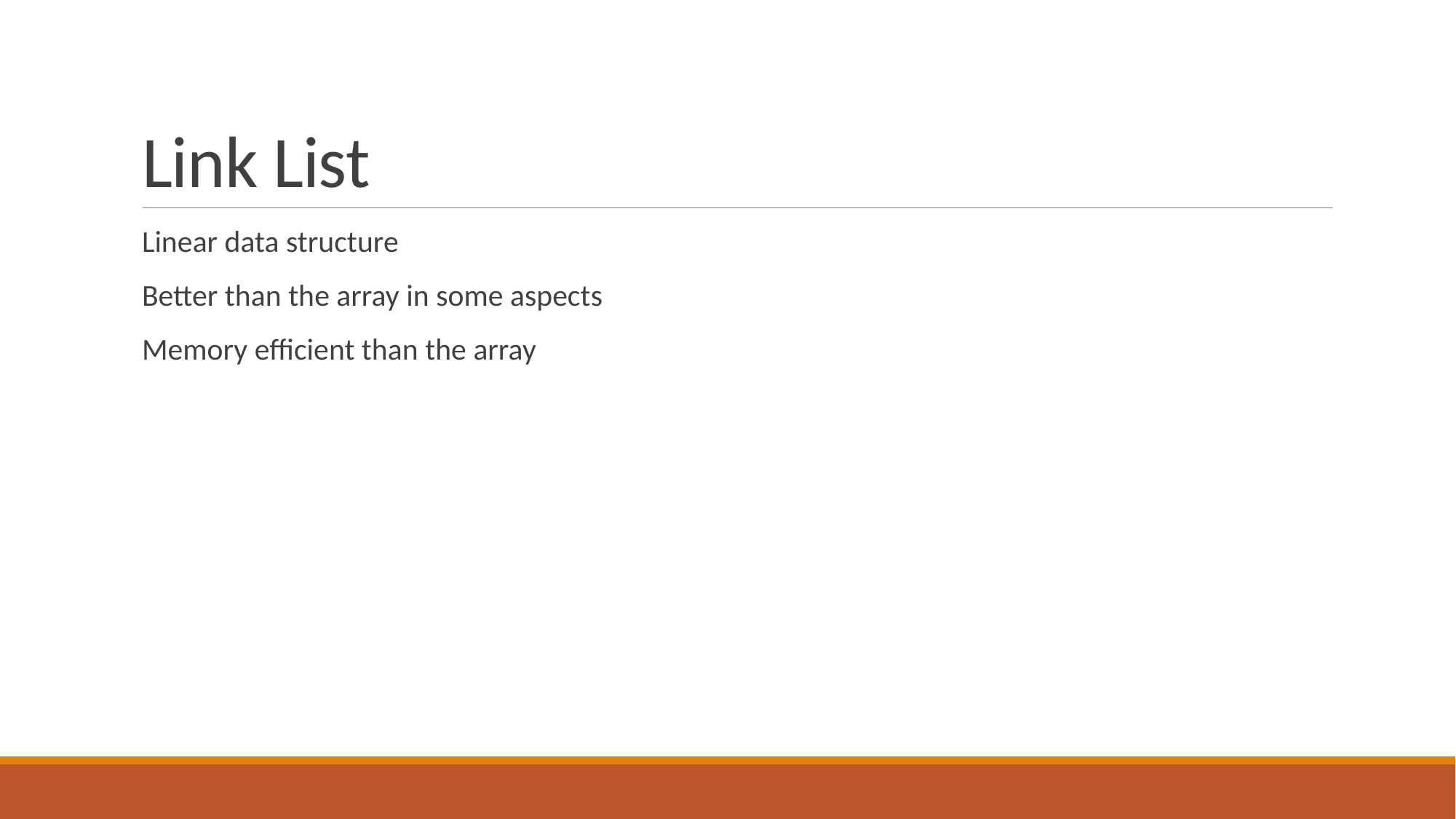

# Link List
Linear data structure
Better than the array in some aspects
Memory efficient than the array